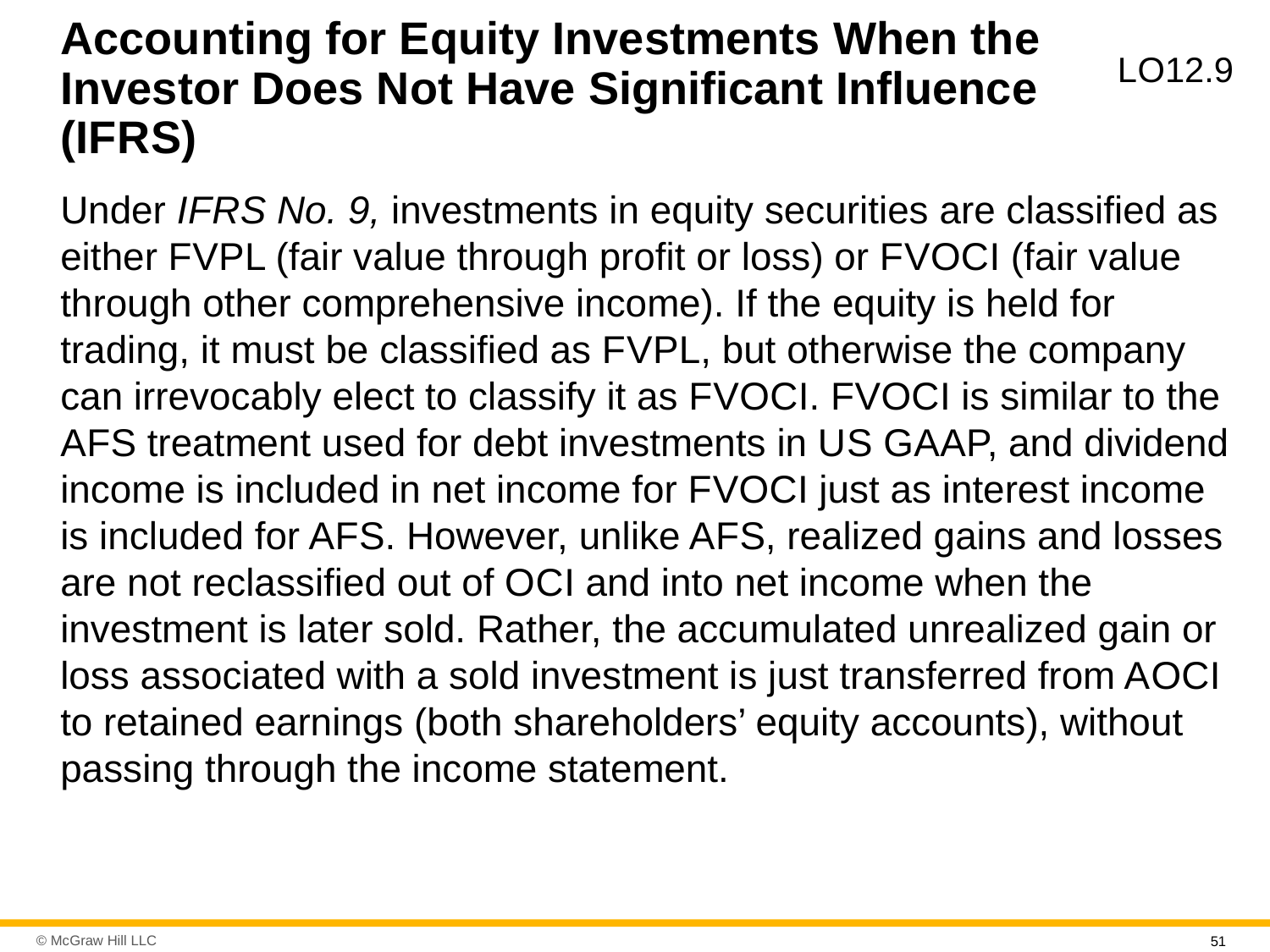

# Accounting for Equity Investments When the Investor Does Not Have Significant Influence (I F R S)
L O12.9
Under I F R S No. 9, investments in equity securities are classified as either F V P L (fair value through profit or loss) or F V O C I (fair value through other comprehensive income). If the equity is held for trading, it must be classified as F V P L, but otherwise the company can irrevocably elect to classify it as F V O C I. F V O C I is similar to the A F S treatment used for debt investments in U S G A A P, and dividend income is included in net income for F V O C I just as interest income is included for A F S. However, unlike A F S, realized gains and losses are not reclassified out of O C I and into net income when the investment is later sold. Rather, the accumulated unrealized gain or loss associated with a sold investment is just transferred from A O C I to retained earnings (both shareholders’ equity accounts), without passing through the income statement.
51